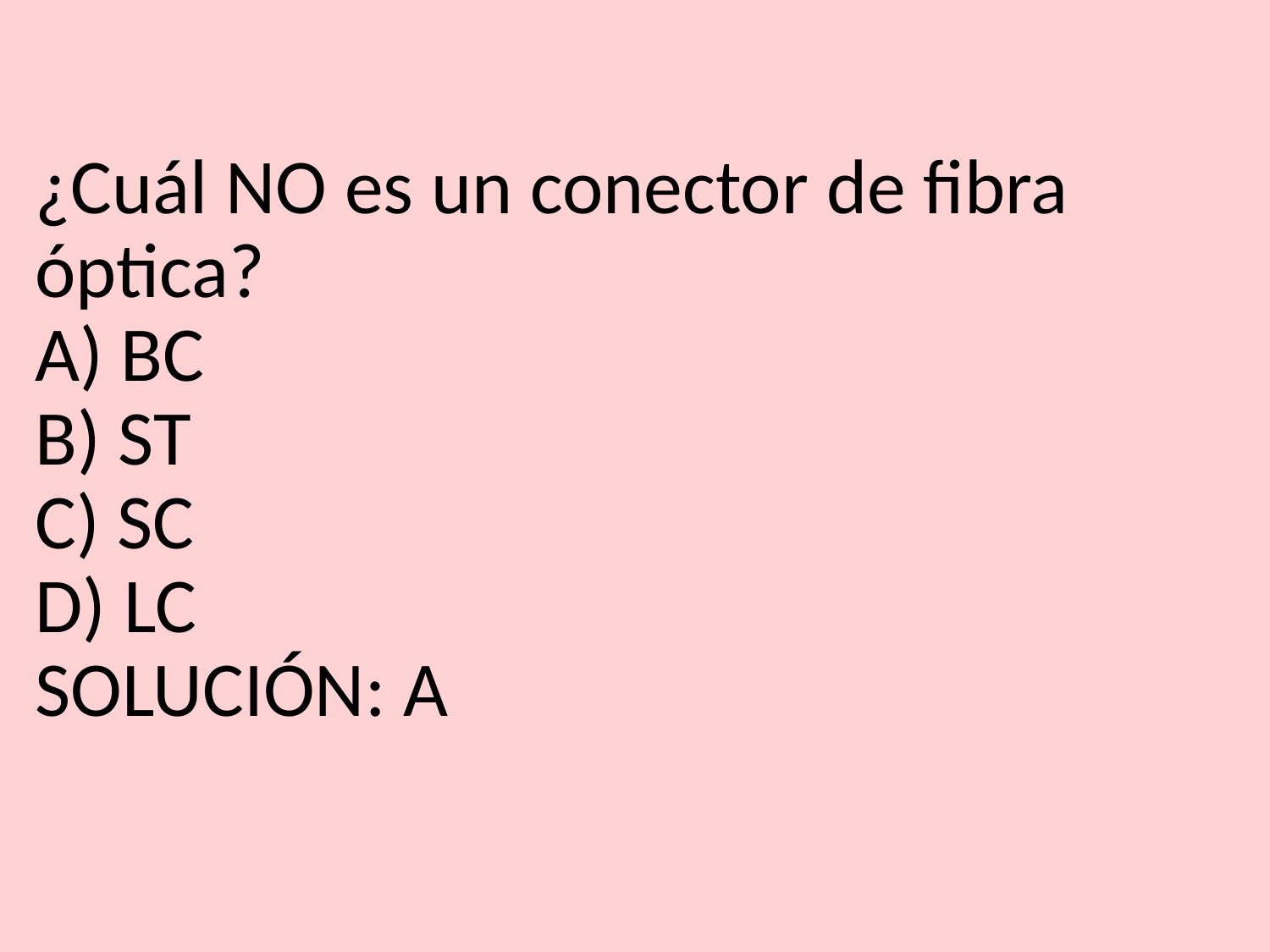

# ¿Cuál NO es un conector de fibra óptica? A) BC B) ST C) SC D) LC SOLUCIÓN: A